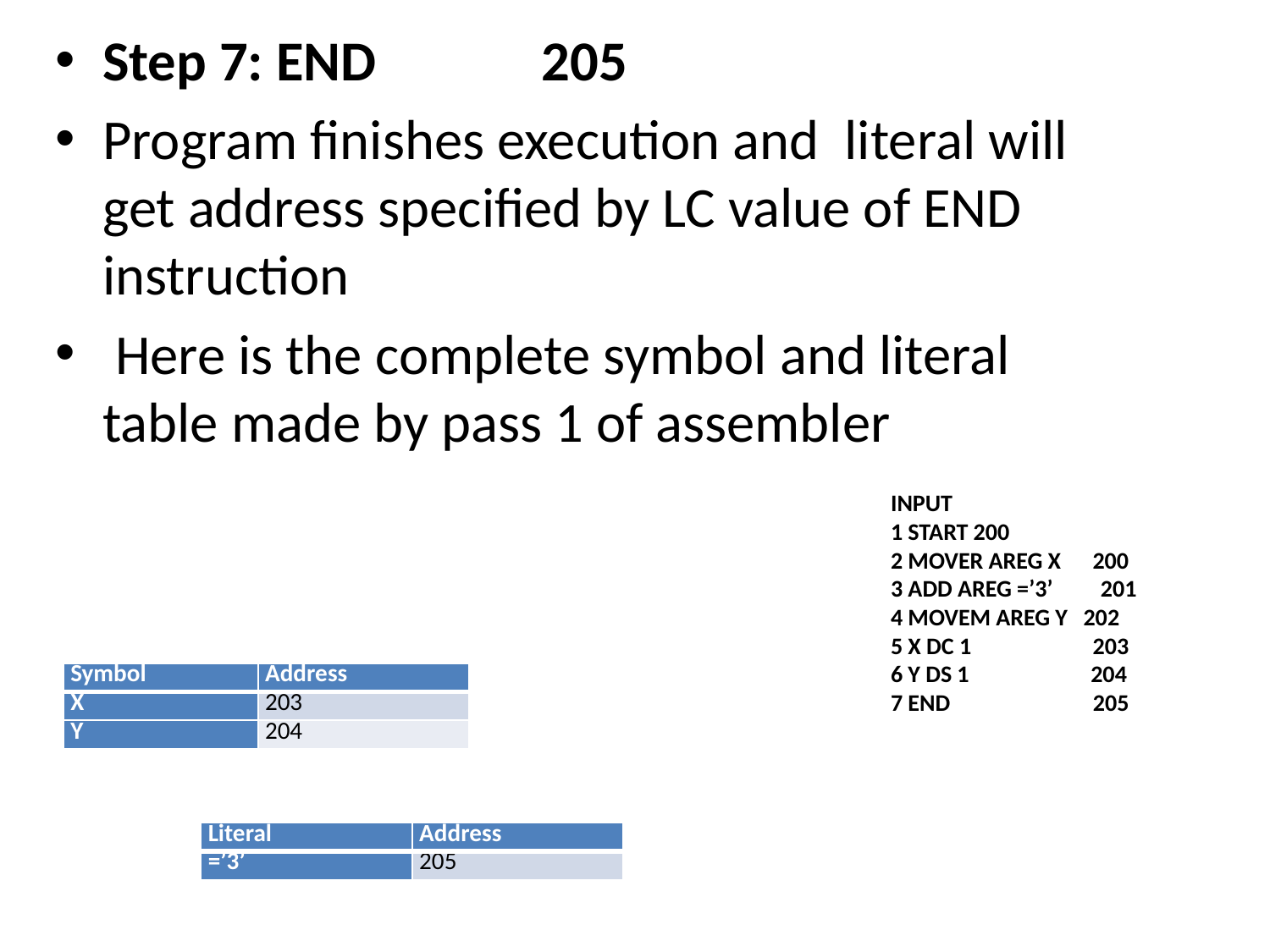

Step 7: END             205
Program finishes execution and  literal will get address specified by LC value of END instruction
 Here is the complete symbol and literal table made by pass 1 of assembler

INPUT
1 START 200
2 MOVER AREG X      200
3 ADD AREG =’3’         201
4 MOVEM AREG Y   202
5 X DC 1                       203
6 Y DS 1                       204
7 END                           205

| Symbol | Address |
| --- | --- |
| X | 203 |
| Y | 204 |
| Literal | Address |
| --- | --- |
| =’3’ | 205 |